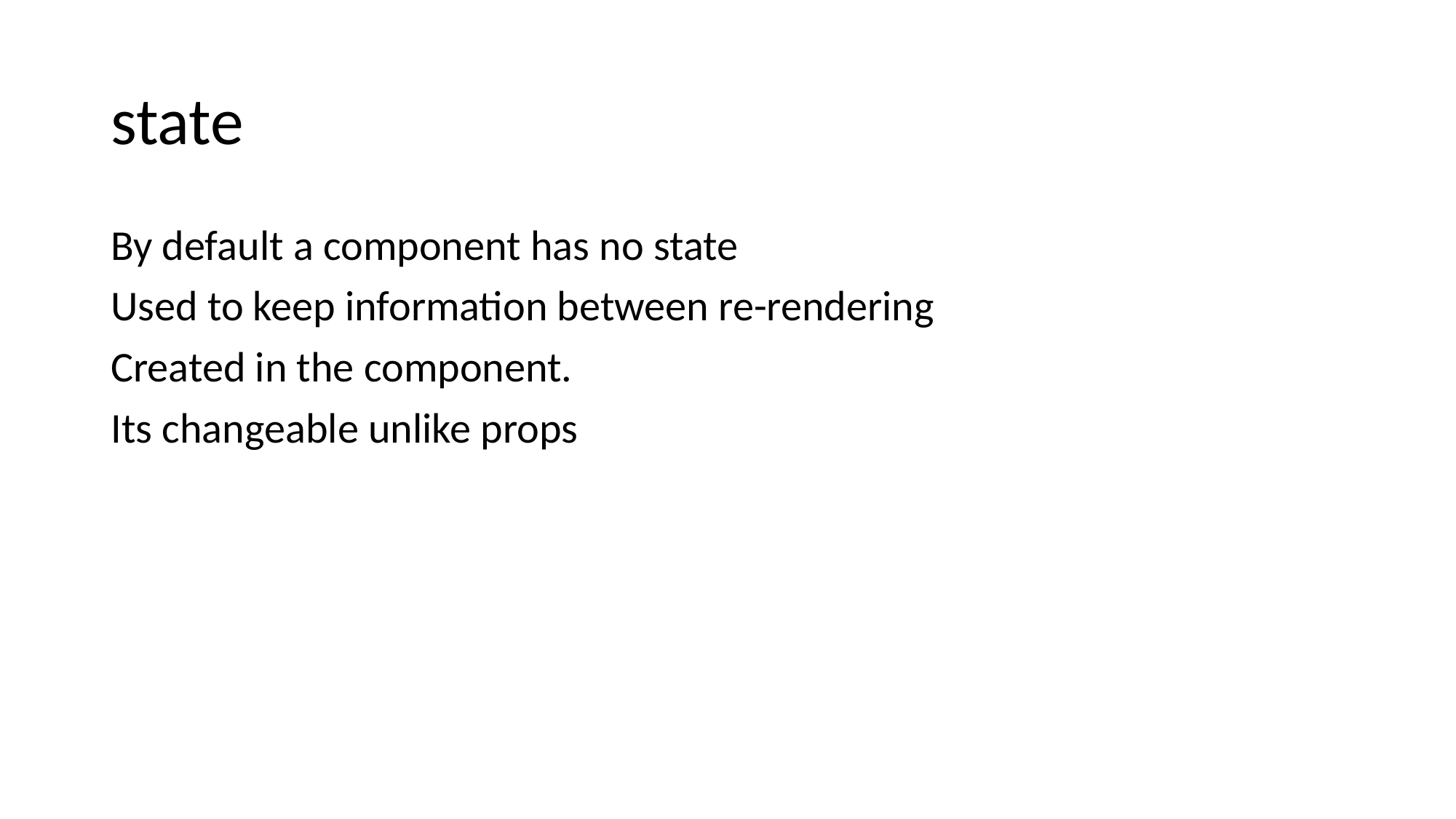

# state
By default a component has no state
Used to keep information between re-rendering
Created in the component.
Its changeable unlike props